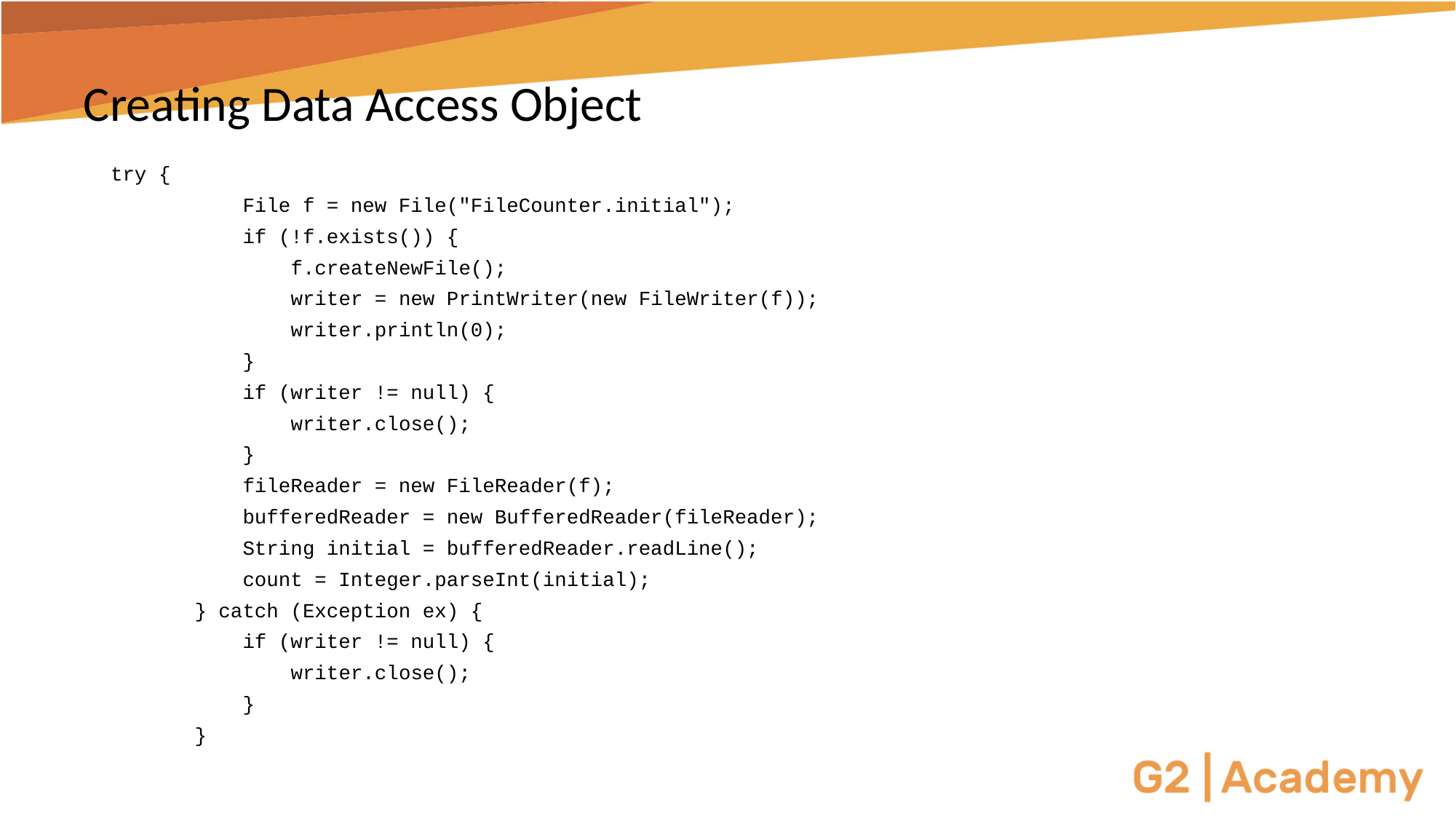

# Creating Data Access Object
 try {
            File f = new File("FileCounter.initial");
            if (!f.exists()) {
                f.createNewFile();
                writer = new PrintWriter(new FileWriter(f));
                writer.println(0);
            }
            if (writer != null) {
                writer.close();
            }
            fileReader = new FileReader(f);
            bufferedReader = new BufferedReader(fileReader);
            String initial = bufferedReader.readLine();
            count = Integer.parseInt(initial);
        } catch (Exception ex) {
            if (writer != null) {
                writer.close();
            }
        }